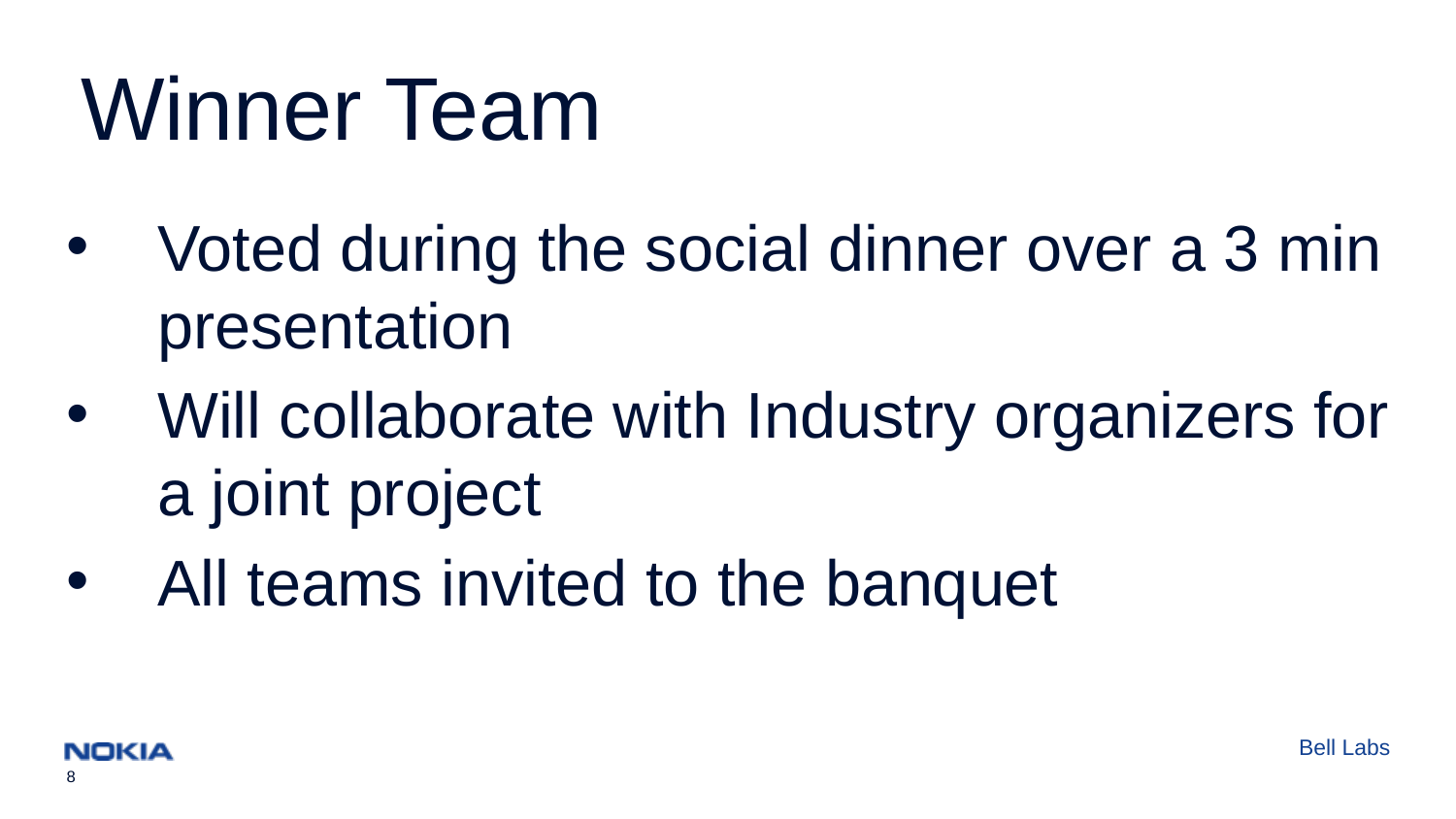

#
Winner Team

Voted during the social dinner over a 3 min presentation
Will collaborate with Industry organizers for a joint project
All teams invited to the banquet